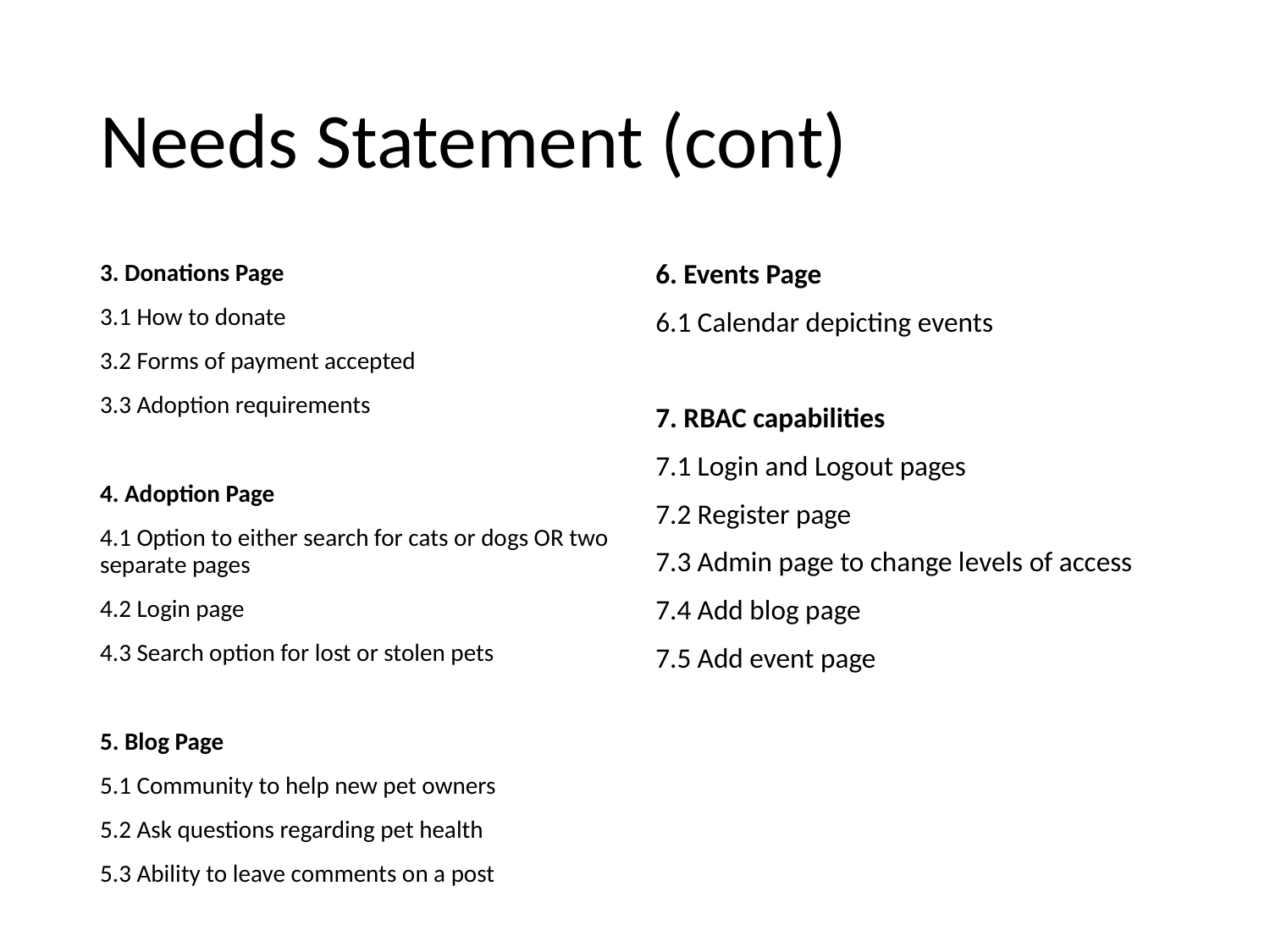

# Needs Statement (cont)
3. Donations Page
3.1 How to donate
3.2 Forms of payment accepted
3.3 Adoption requirements

4. Adoption Page
4.1 Option to either search for cats or dogs OR two separate pages
4.2 Login page
4.3 Search option for lost or stolen pets

5. Blog Page
5.1 Community to help new pet owners
5.2 Ask questions regarding pet health
5.3 Ability to leave comments on a post
6. Events Page
6.1 Calendar depicting events

7. RBAC capabilities
7.1 Login and Logout pages
7.2 Register page
7.3 Admin page to change levels of access
7.4 Add blog page
7.5 Add event page